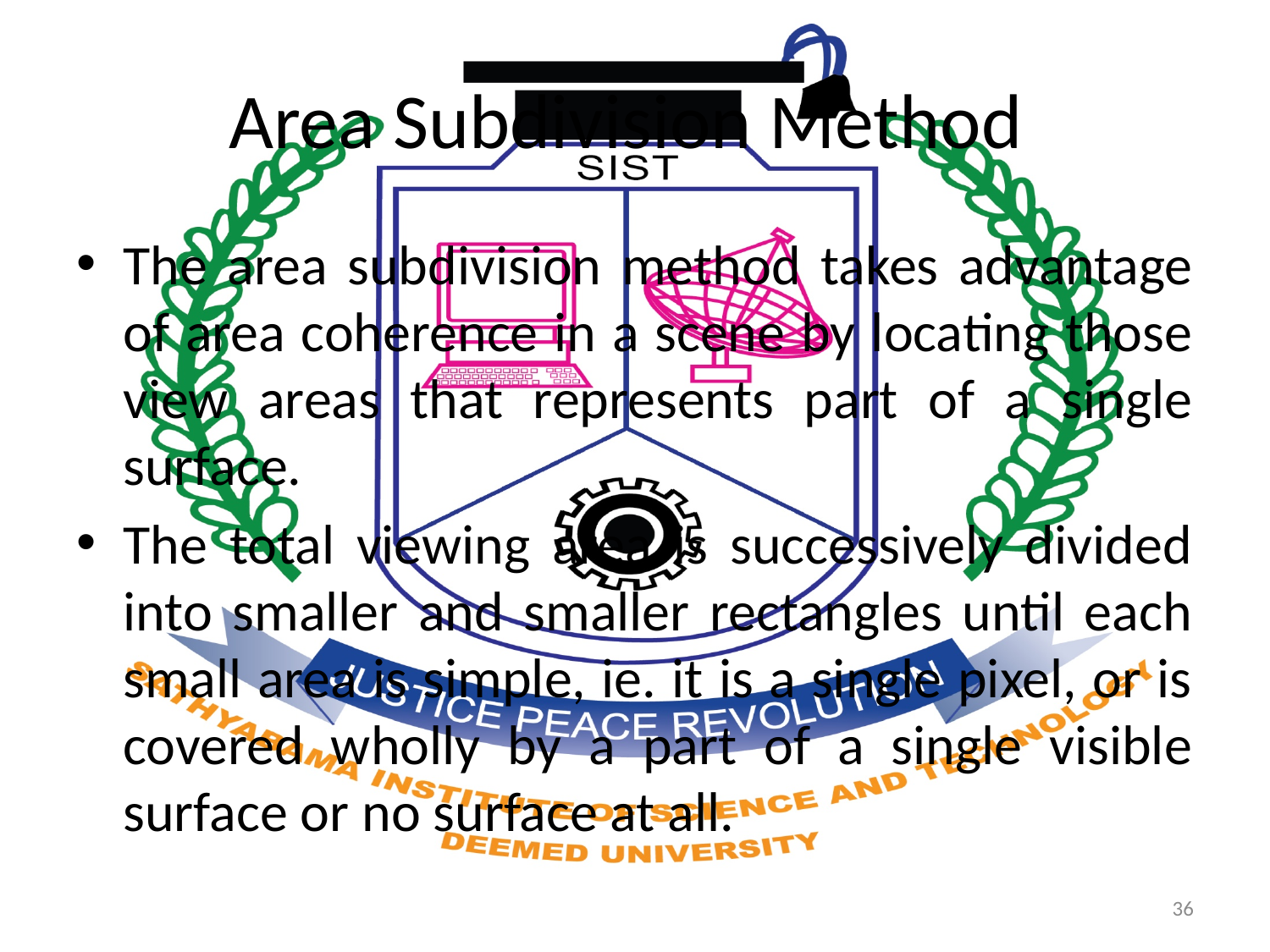

# Area Subdivision Method
The area subdivision method takes advantage of area coherence in a scene by locating those view areas that represents part of a single surface.
The total viewing area is successively divided into smaller and smaller rectangles until each small area is simple, ie. it is a single pixel, or is covered wholly by a part of a single visible surface or no surface at all.
36